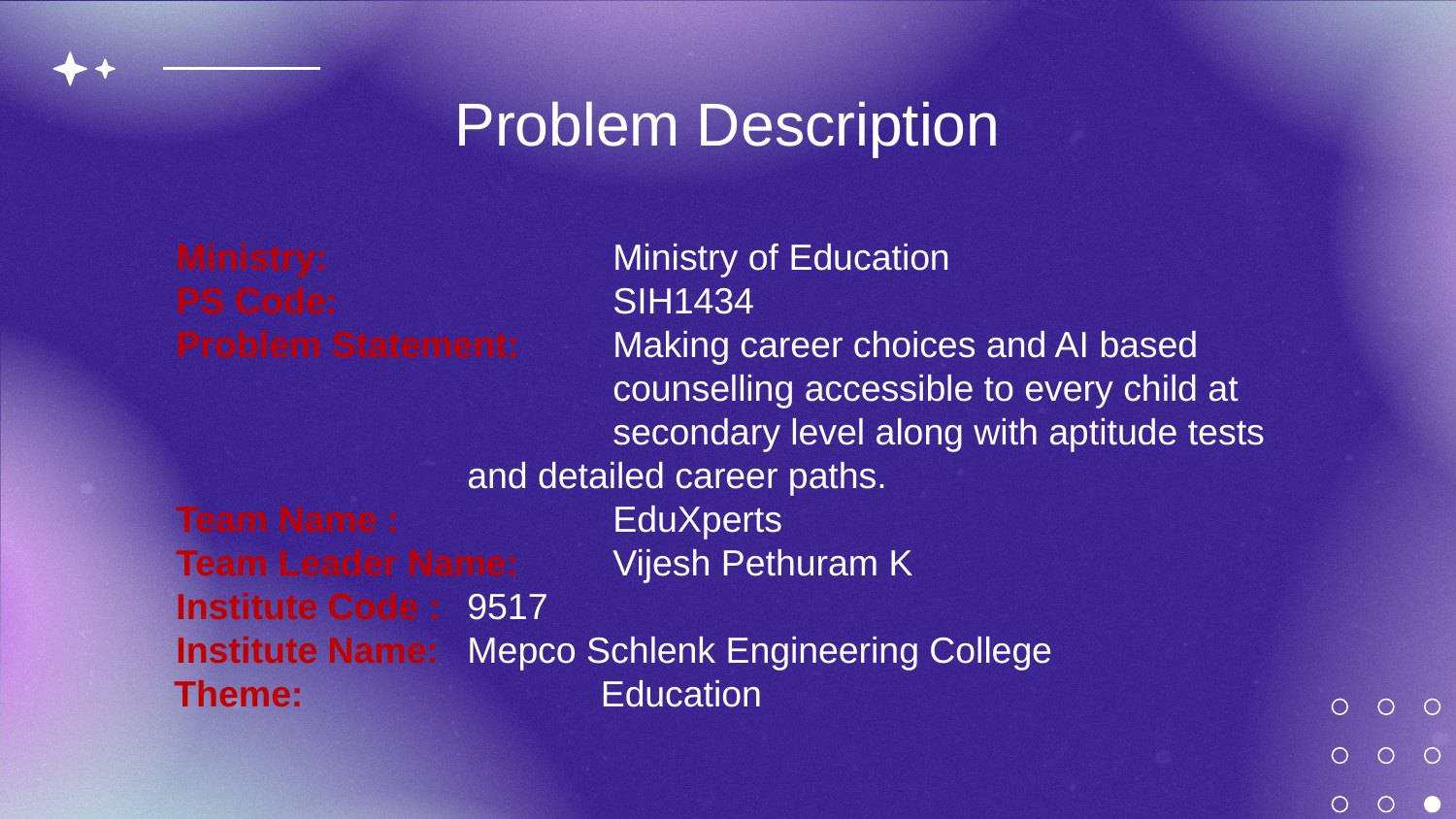

# Problem Description
Ministry: 		Ministry of Education
PS Code: 		SIH1434
Problem Statement: 	Making career choices and AI based 				counselling accessible to every child at 				secondary level along with aptitude tests 			and detailed career paths.
Team Name : 		EduXperts
Team Leader Name: 	Vijesh Pethuram K
Institute Code : 	9517
Institute Name: 	Mepco Schlenk Engineering College
 Theme: 		Education